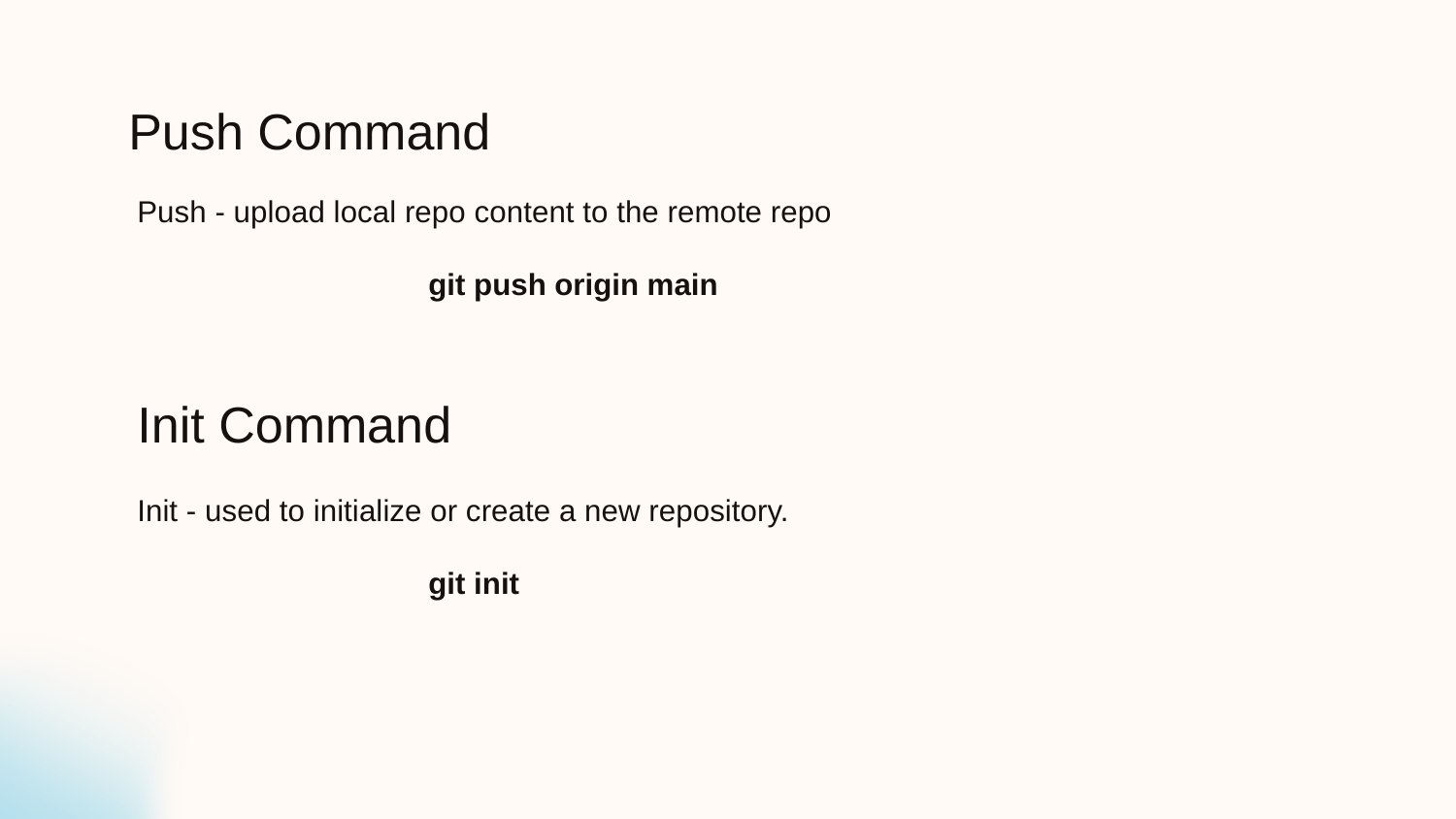

Push Command
Push - upload local repo content to the remote repo

		git push origin main
Init Command
Init - used to initialize or create a new repository.

		git init